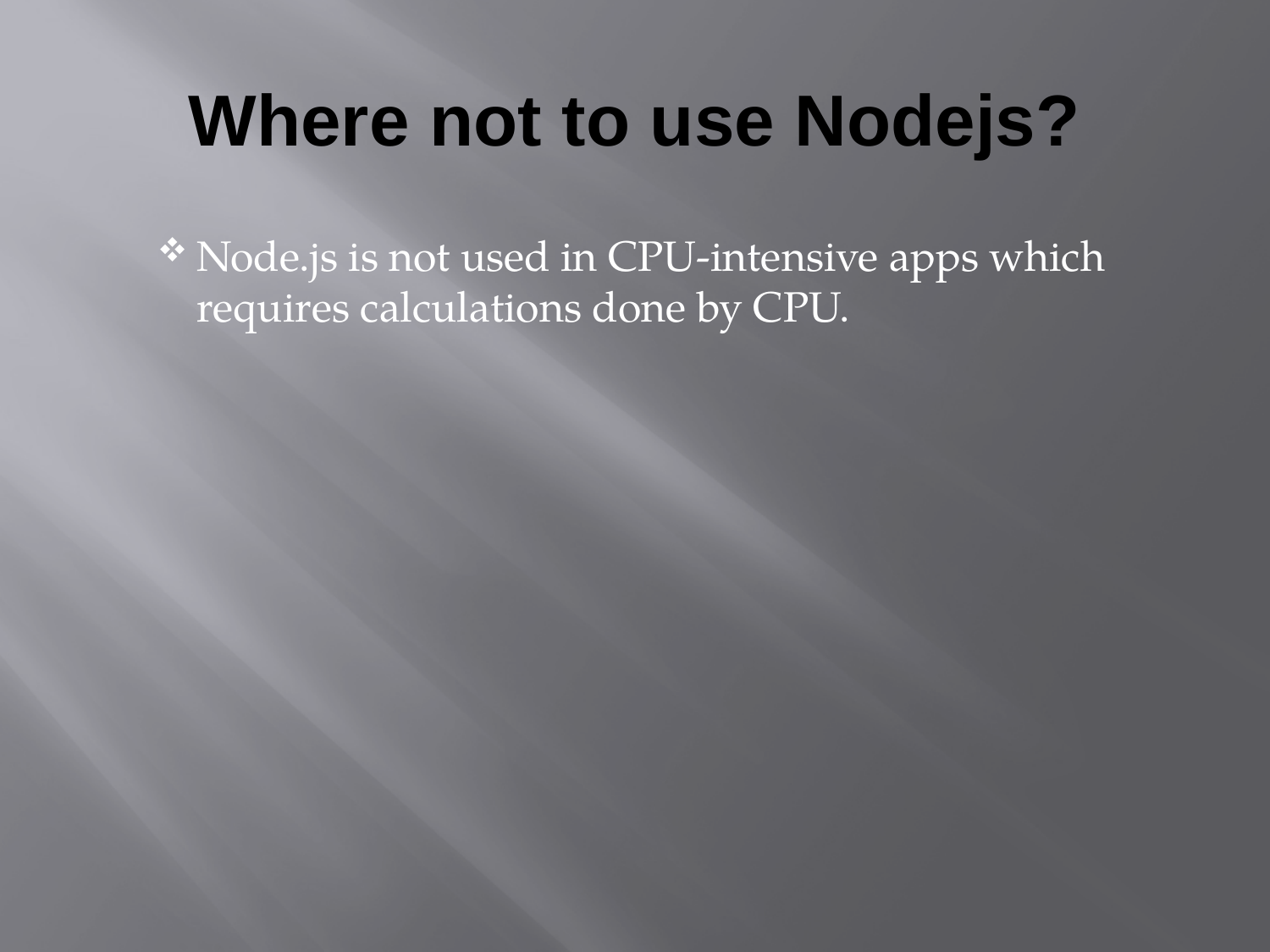

# Where not to use Nodejs?
Node.js is not used in CPU-intensive apps which requires calculations done by CPU.